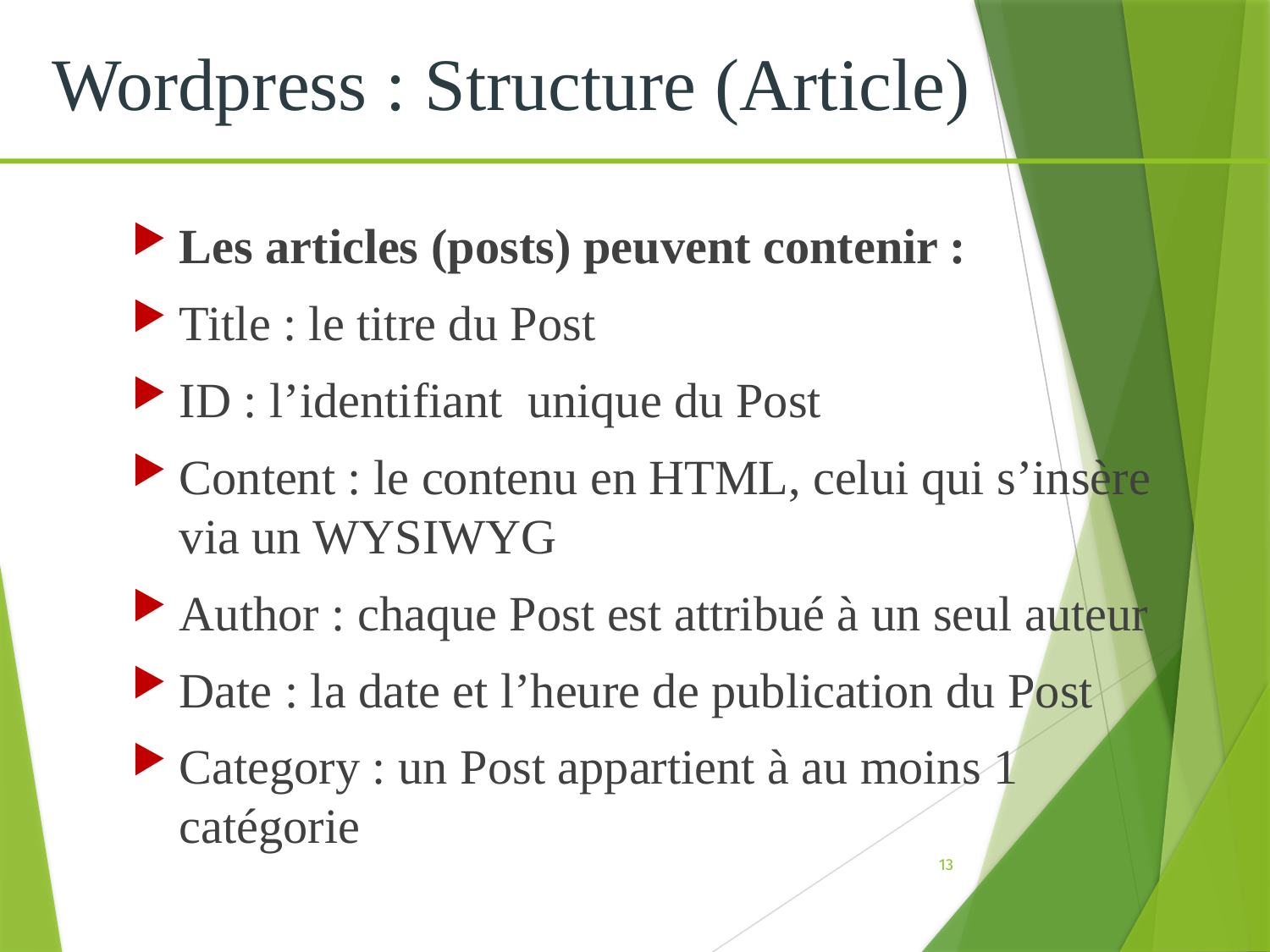

Wordpress : Structure (Article)

Les articles (posts) peuvent contenir :
Title : le titre du Post
ID : l’identifiant  unique du Post
Content : le contenu en HTML, celui qui s’insère via un WYSIWYG
Author : chaque Post est attribué à un seul auteur
Date : la date et l’heure de publication du Post
Category : un Post appartient à au moins 1 catégorie
13